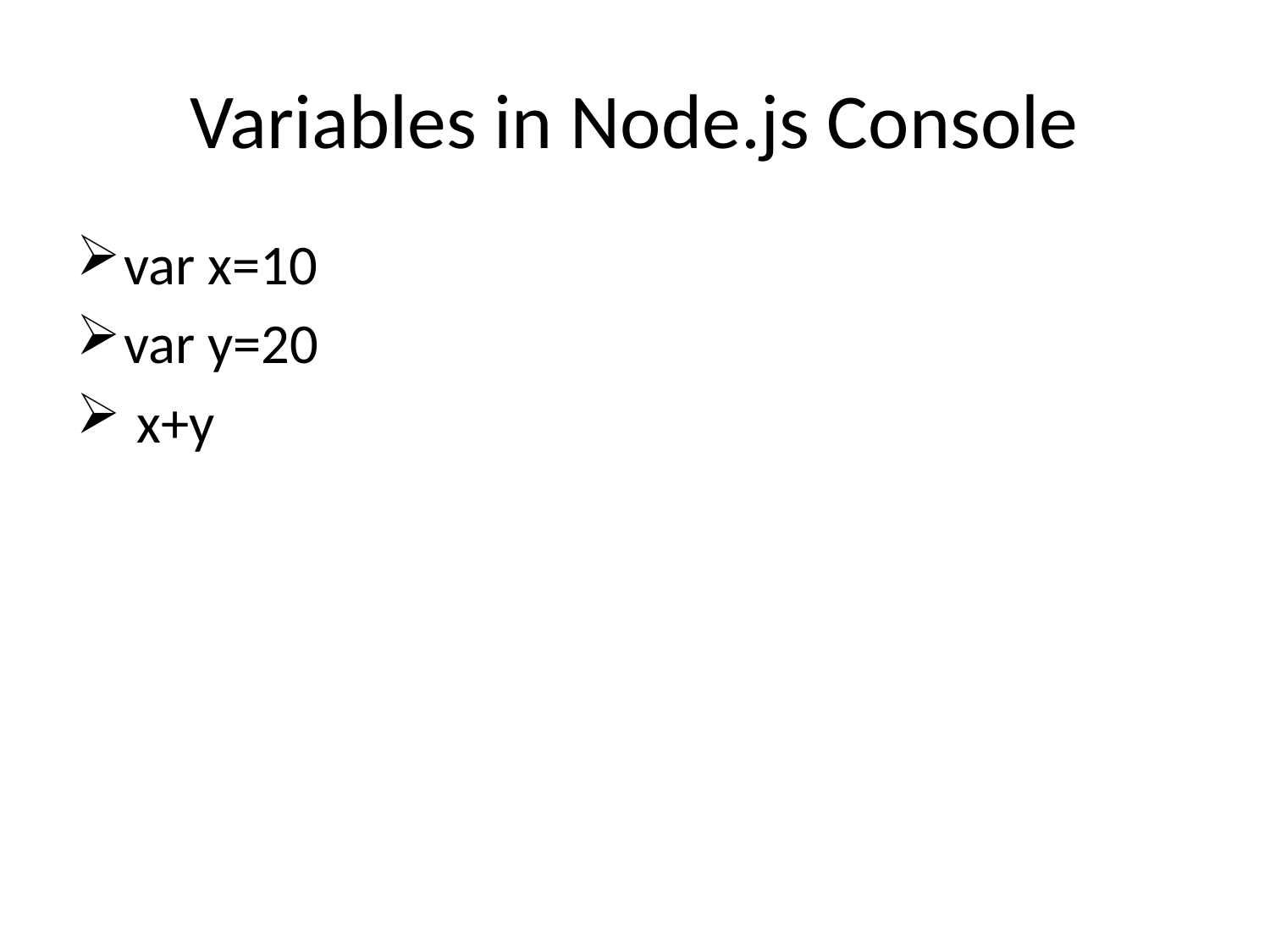

# Variables in Node.js Console
var x=10
var y=20
 x+y